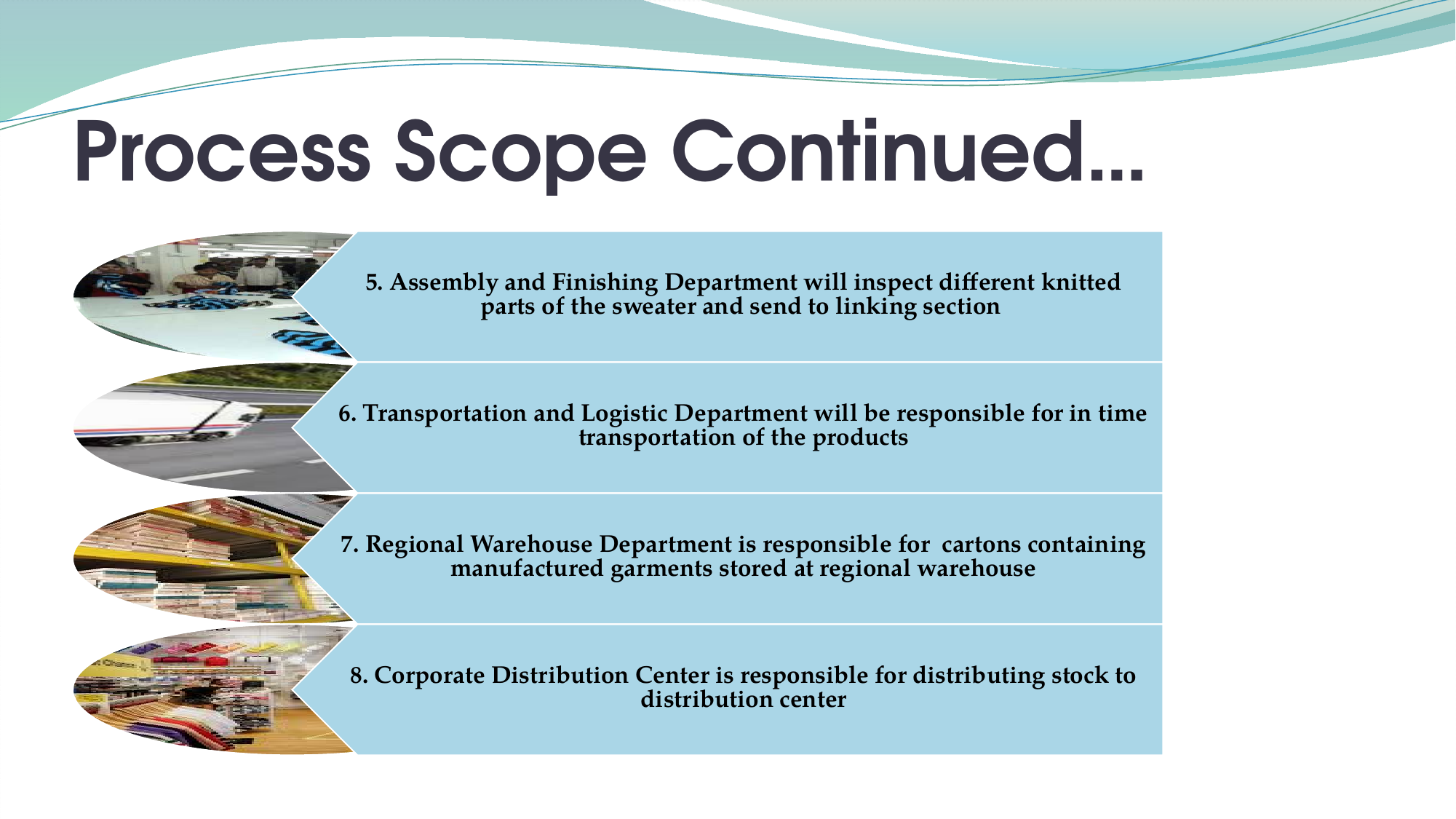

# Process Scope Continued…
5. Assembly and Finishing Department will inspect different knitted parts of the sweater and send to linking section
6. Transportation and Logistic Department will be responsible for in time transportation of the products
7. Regional Warehouse Department is responsible for  cartons containing manufactured garments stored at regional warehouse
8. Corporate Distribution Center is responsible for distributing stock to distribution center